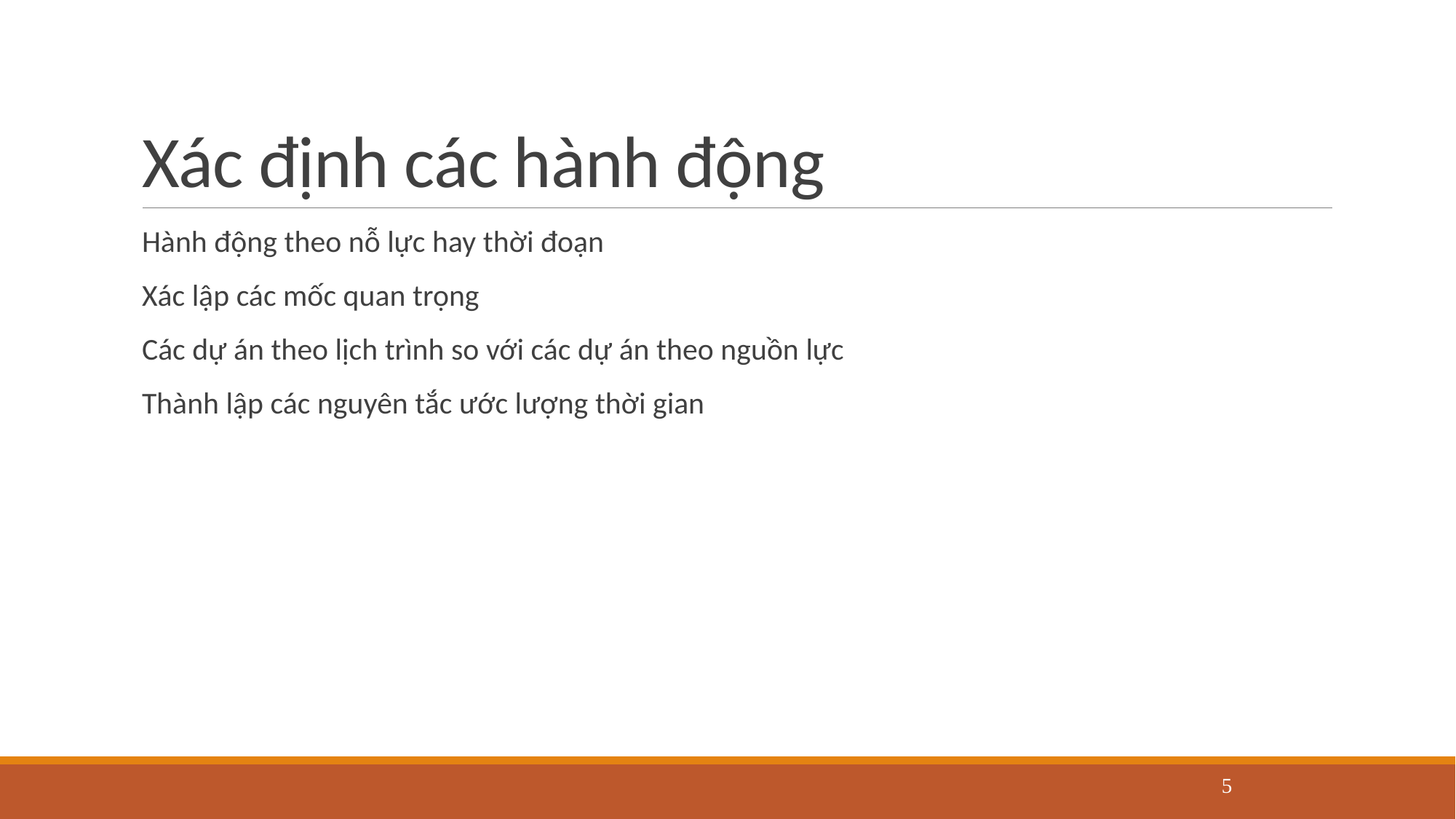

# Xác định các hành động
Hành động theo nỗ lực hay thời đoạn
Xác lập các mốc quan trọng
Các dự án theo lịch trình so với các dự án theo nguồn lực
Thành lập các nguyên tắc ước lượng thời gian
5